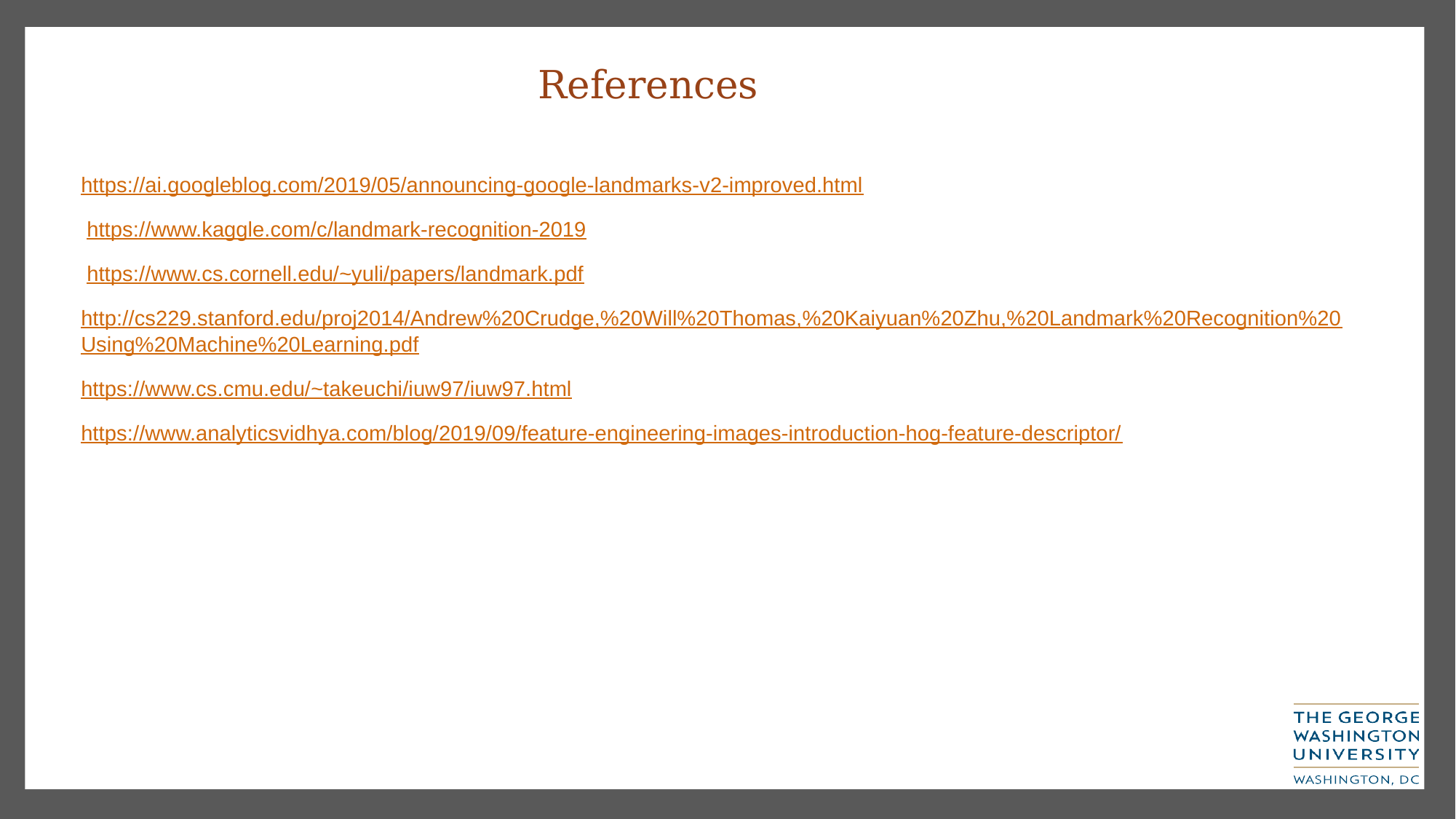

# References

https://ai.googleblog.com/2019/05/announcing-google-landmarks-v2-improved.html
 https://www.kaggle.com/c/landmark-recognition-2019
 https://www.cs.cornell.edu/~yuli/papers/landmark.pdf
http://cs229.stanford.edu/proj2014/Andrew%20Crudge,%20Will%20Thomas,%20Kaiyuan%20Zhu,%20Landmark%20Recognition%20Using%20Machine%20Learning.pdf
https://www.cs.cmu.edu/~takeuchi/iuw97/iuw97.html
https://www.analyticsvidhya.com/blog/2019/09/feature-engineering-images-introduction-hog-feature-descriptor/